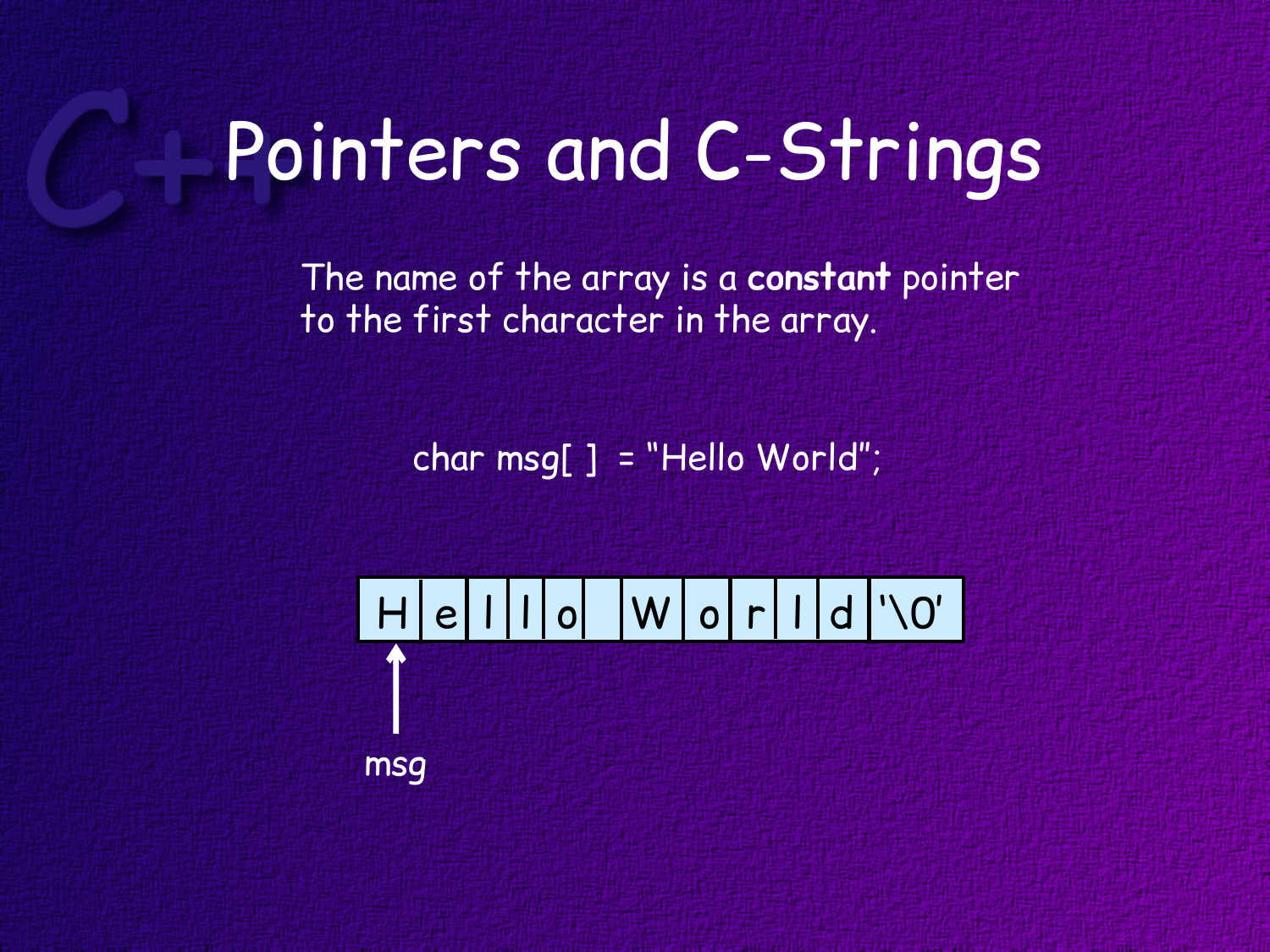

# Pointers and C-Strings
The name of the array is a constant pointer
to the first character in the array.

char msg[ ]  = “Hello World”;

H  e  l  l  o    W  o  r  l  d  ‘\0’
msg